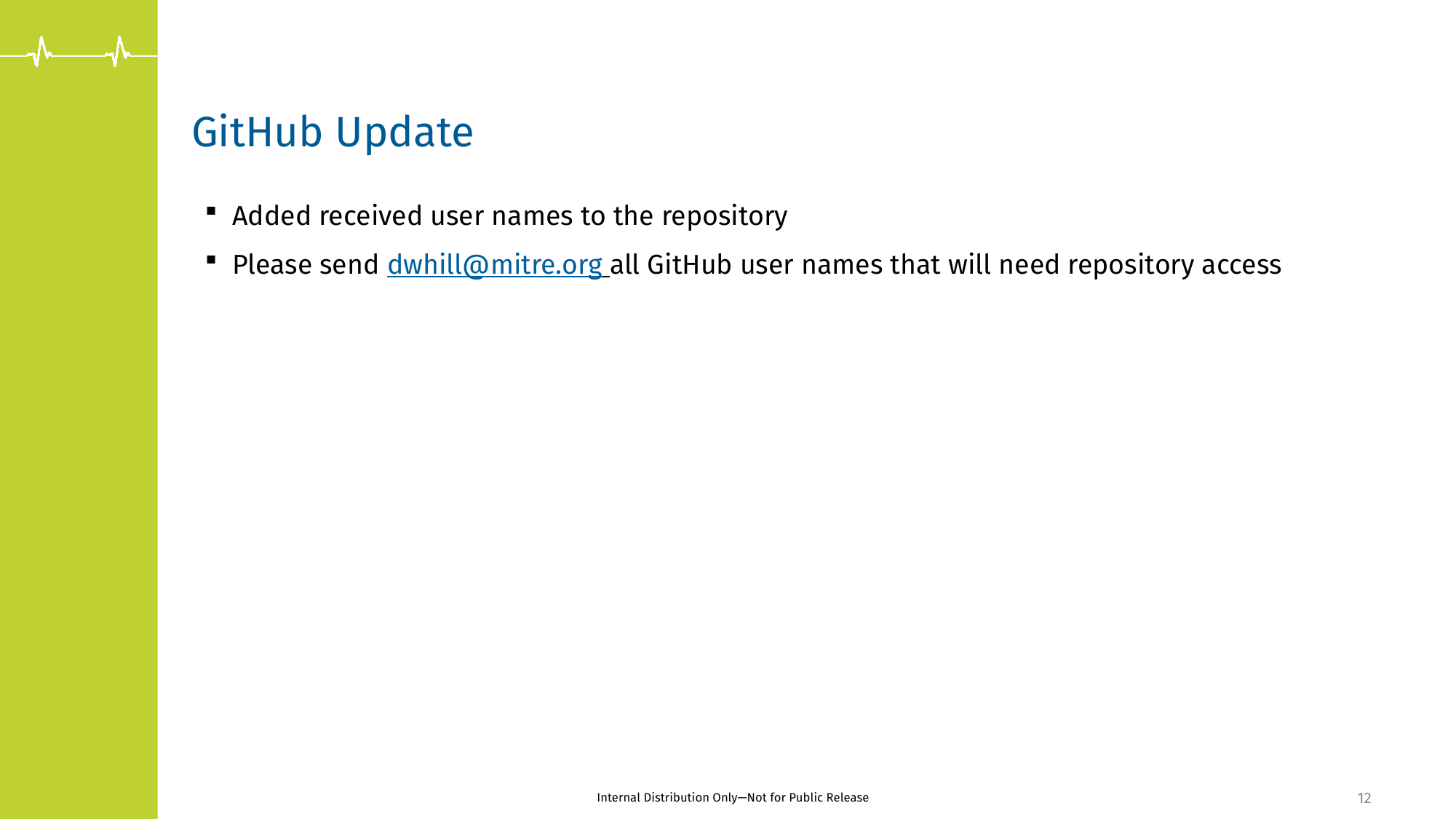

# GitHub Update
Added received user names to the repository
Please send dwhill@mitre.org all GitHub user names that will need repository access
12